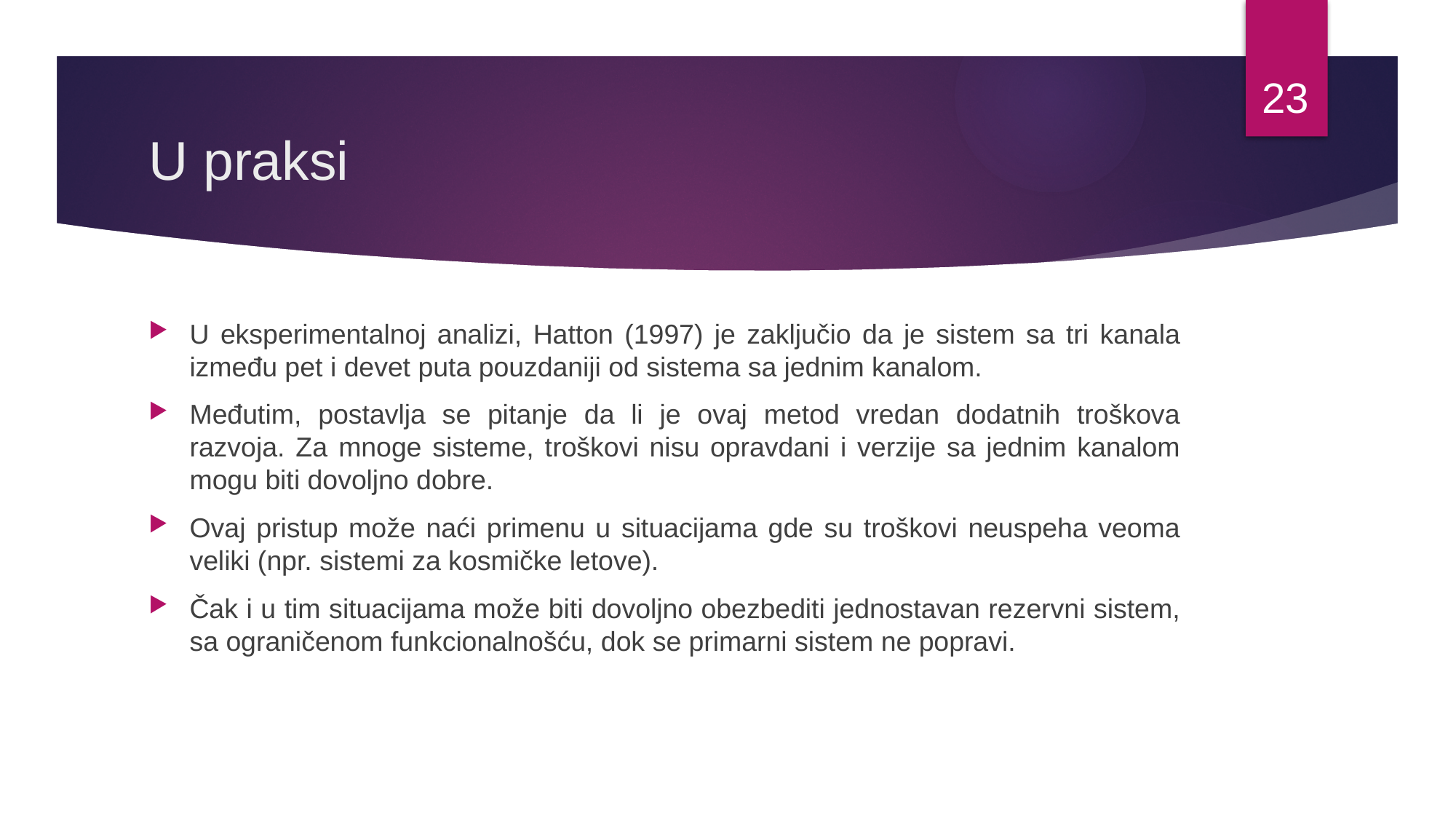

23
# U praksi
U eksperimentalnoj analizi, Hatton (1997) je zaključio da je sistem sa tri kanala između pet i devet puta pouzdaniji od sistema sa jednim kanalom.
Međutim, postavlja se pitanje da li je ovaj metod vredan dodatnih troškova razvoja. Za mnoge sisteme, troškovi nisu opravdani i verzije sa jednim kanalom mogu biti dovoljno dobre.
Ovaj pristup može naći primenu u situacijama gde su troškovi neuspeha veoma veliki (npr. sistemi za kosmičke letove).
Čak i u tim situacijama može biti dovoljno obezbediti jednostavan rezervni sistem, sa ograničenom funkcionalnošću, dok se primarni sistem ne popravi.